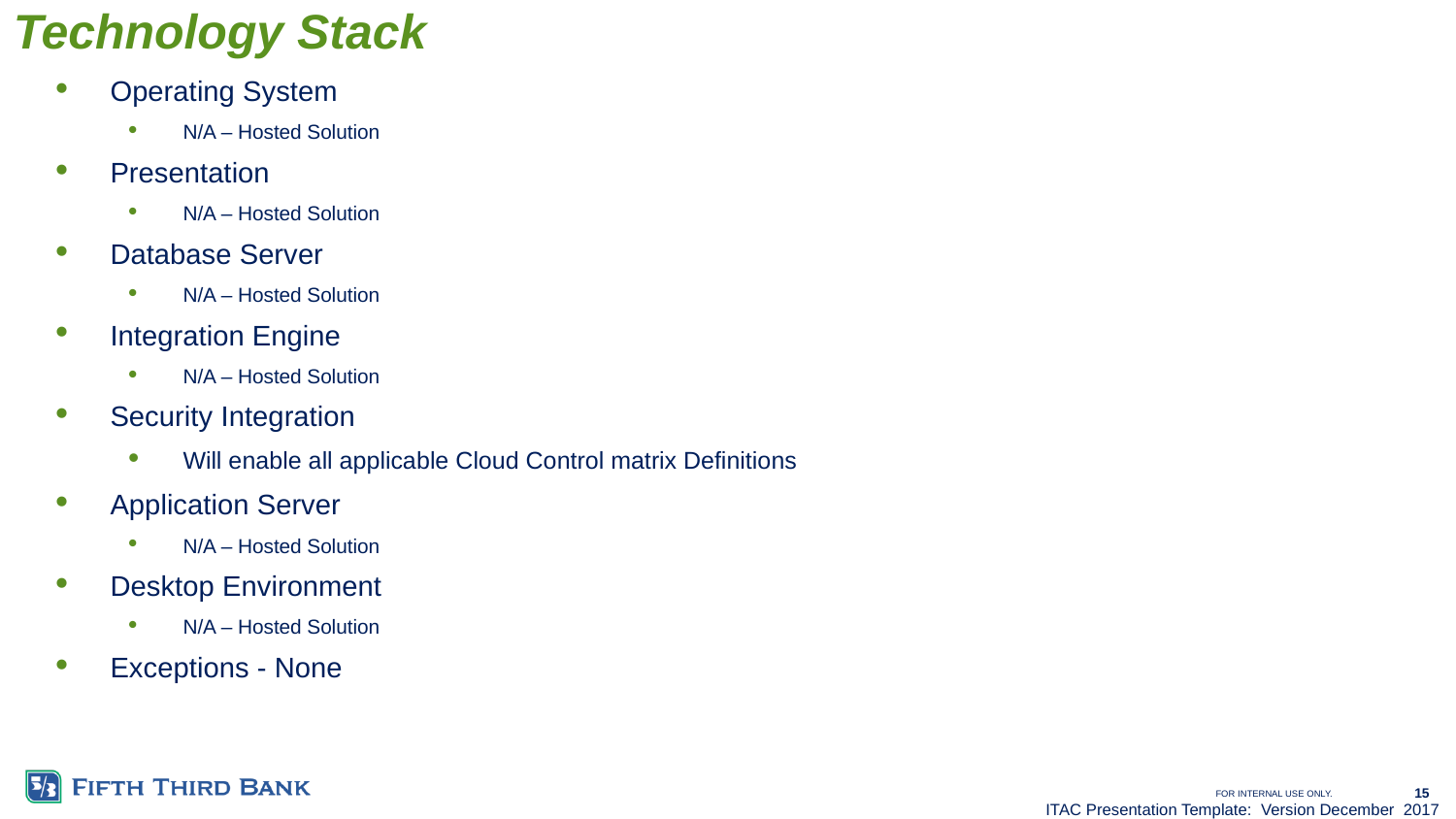

# Technology Stack
Operating System
N/A – Hosted Solution
Presentation
N/A – Hosted Solution
Database Server
N/A – Hosted Solution
Integration Engine
N/A – Hosted Solution
Security Integration
Will enable all applicable Cloud Control matrix Definitions
Application Server
N/A – Hosted Solution
Desktop Environment
N/A – Hosted Solution
Exceptions - None
ITAC Presentation Template:  Version December  2017